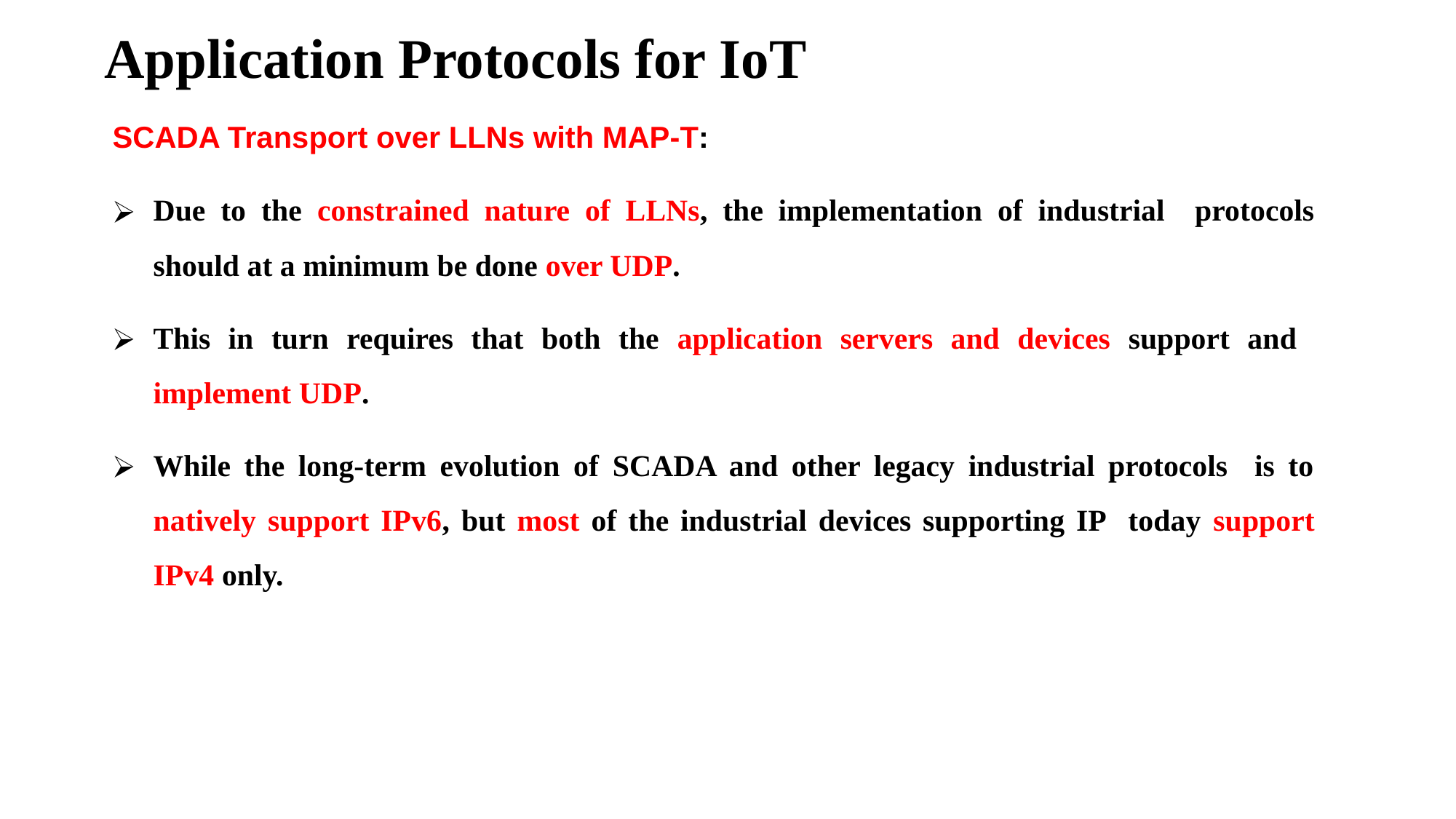

# Application Protocols for IoT
SCADA Transport over LLNs with MAP-T:
Due to the constrained nature of LLNs, the implementation of industrial  protocols should at a minimum be done over UDP.
This in turn requires that both the application servers and devices support and  implement UDP.
While the long-term evolution of SCADA and other legacy industrial protocols  is to natively support IPv6, but most of the industrial devices supporting IP  today support IPv4 only.